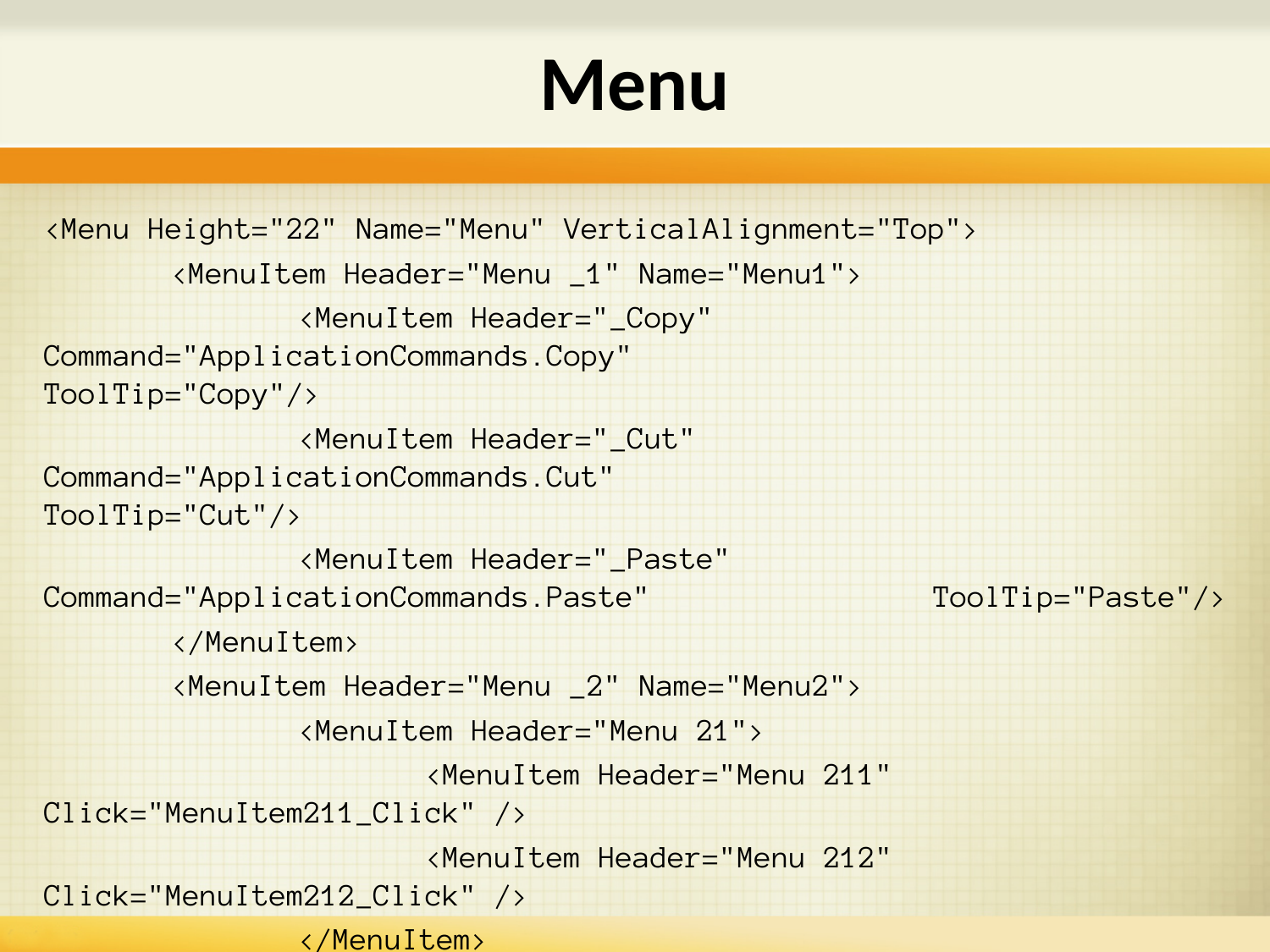

# Menu
<Menu Height="22" Name="Menu" VerticalAlignment="Top">
	<MenuItem Header="Menu _1" Name="Menu1">
		<MenuItem Header="_Copy" Command="ApplicationCommands.Copy" 				ToolTip="Copy"/>
		<MenuItem Header="_Cut" Command="ApplicationCommands.Cut" 				ToolTip="Cut"/>
		<MenuItem Header="_Paste" Command="ApplicationCommands.Paste" 			ToolTip="Paste"/>
	</MenuItem>
	<MenuItem Header="Menu _2" Name="Menu2">
		<MenuItem Header="Menu 21">
			<MenuItem Header="Menu 211" Click="MenuItem211_Click" />
			<MenuItem Header="Menu 212" Click="MenuItem212_Click" />
		</MenuItem>
		<MenuItem Header="Menu 22" Click="MenuItem22_Click" />
</Menu>